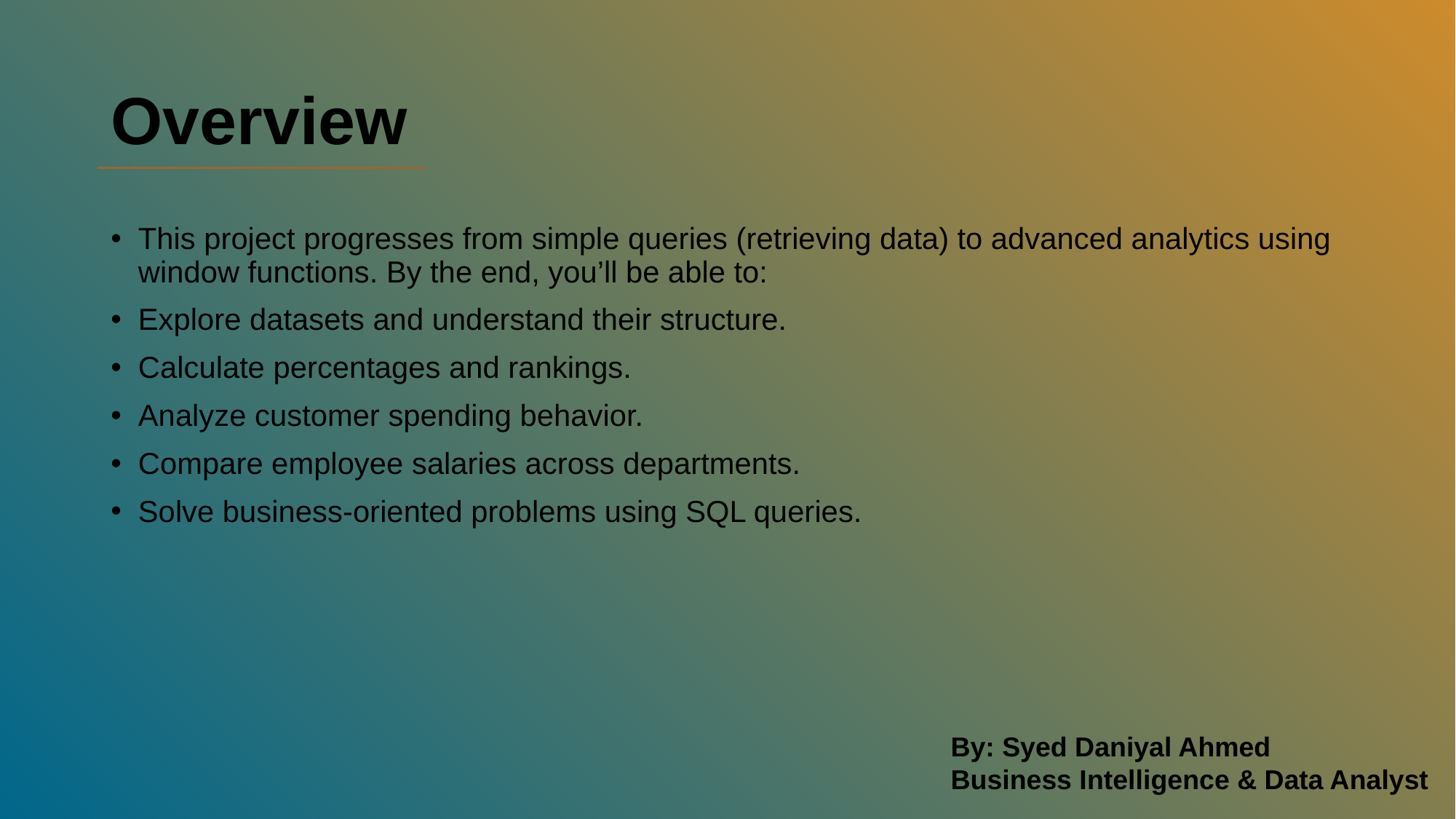

Overview
This project progresses from simple queries (retrieving data) to advanced analytics using window functions. By the end, you’ll be able to:
Explore datasets and understand their structure.
Calculate percentages and rankings.
Analyze customer spending behavior.
Compare employee salaries across departments.
Solve business-oriented problems using SQL queries.
By: Syed Daniyal Ahmed
Business Intelligence & Data Analyst